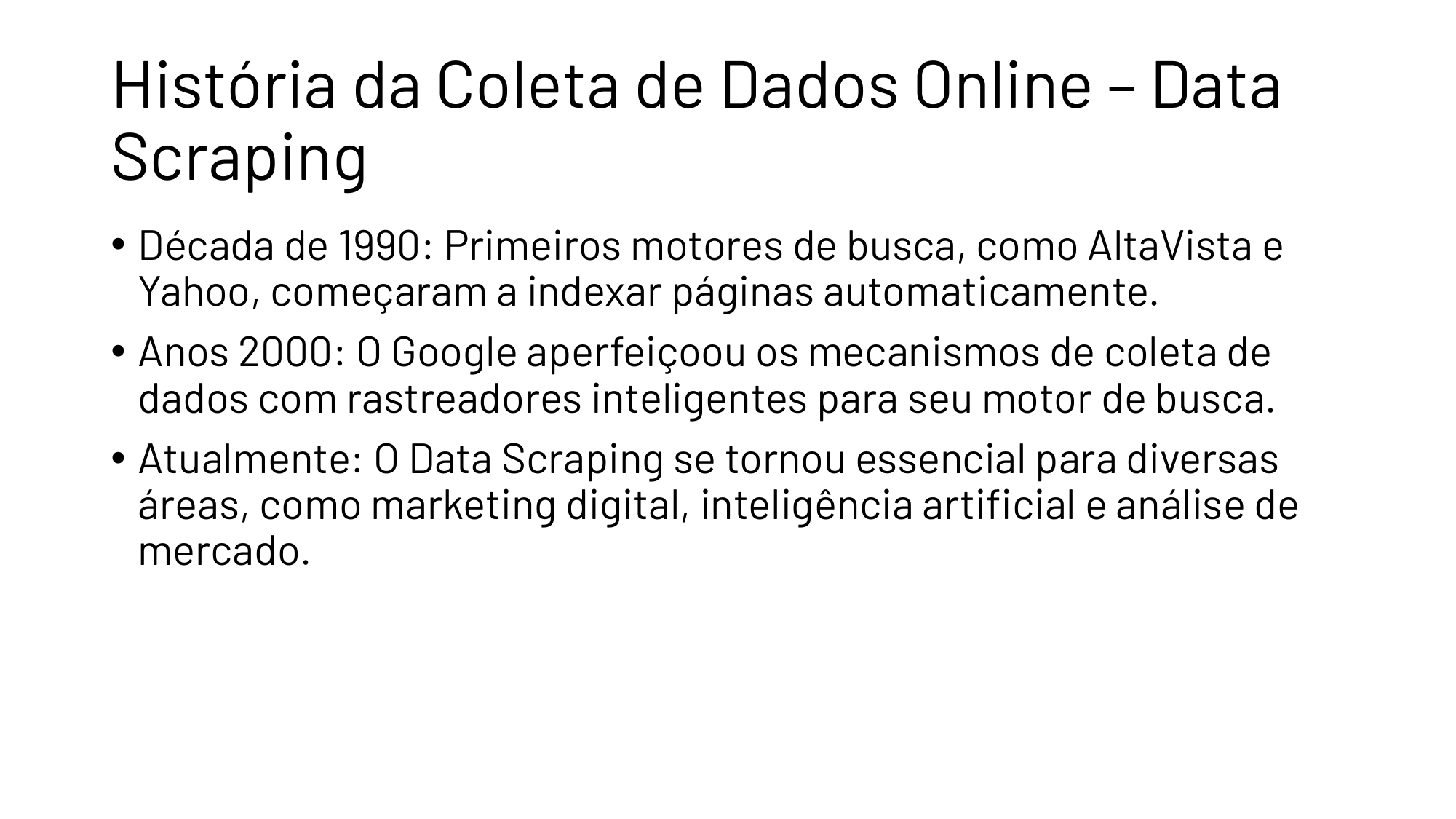

# História da Coleta de Dados Online – Data Scraping
Década de 1990: Primeiros motores de busca, como AltaVista e Yahoo, começaram a indexar páginas automaticamente.
Anos 2000: O Google aperfeiçoou os mecanismos de coleta de dados com rastreadores inteligentes para seu motor de busca.
Atualmente: O Data Scraping se tornou essencial para diversas áreas, como marketing digital, inteligência artificial e análise de mercado.